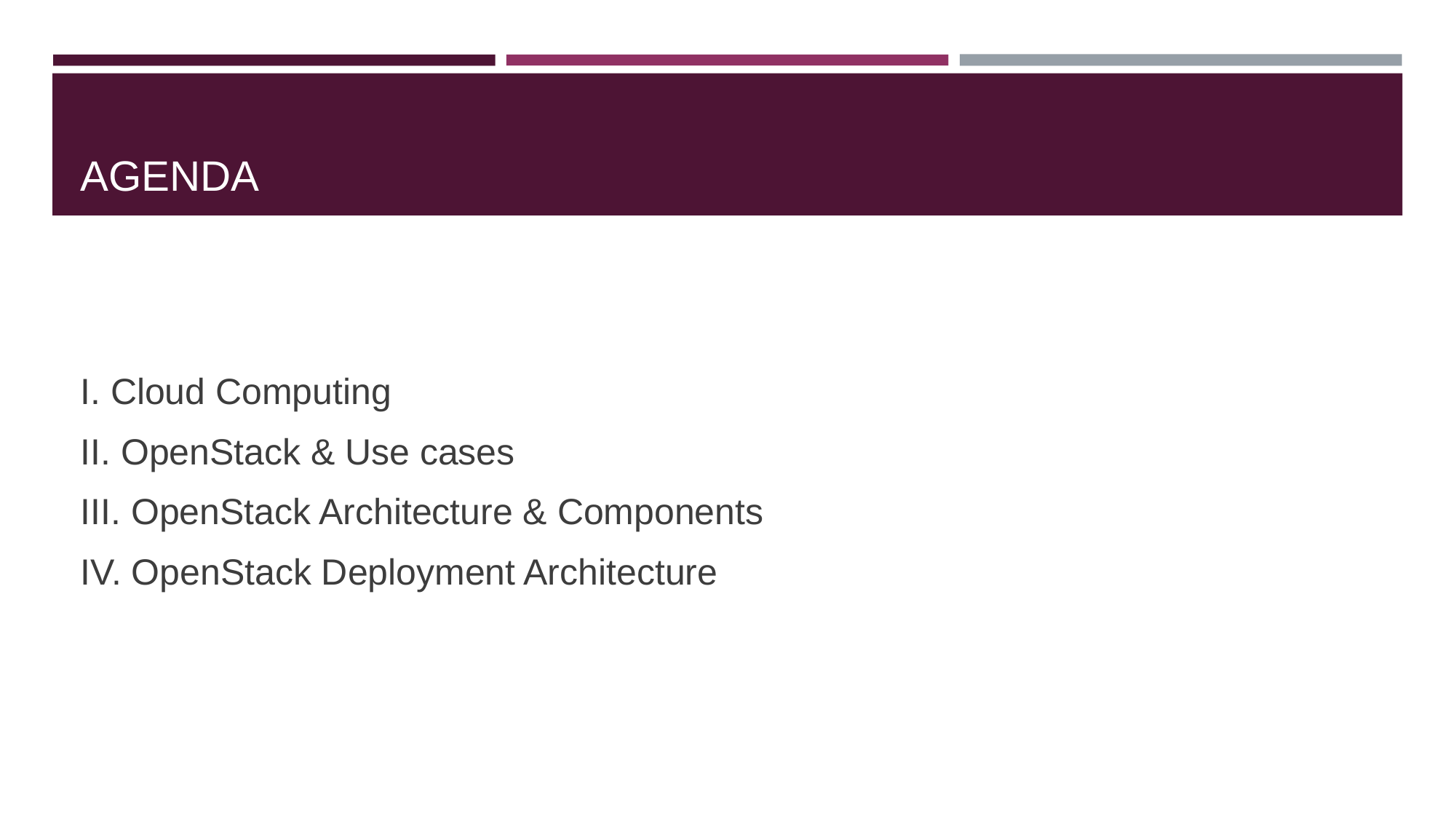

# AGENDA
I. Cloud Computing
II. OpenStack & Use cases
III. OpenStack Architecture & Components
IV. OpenStack Deployment Architecture